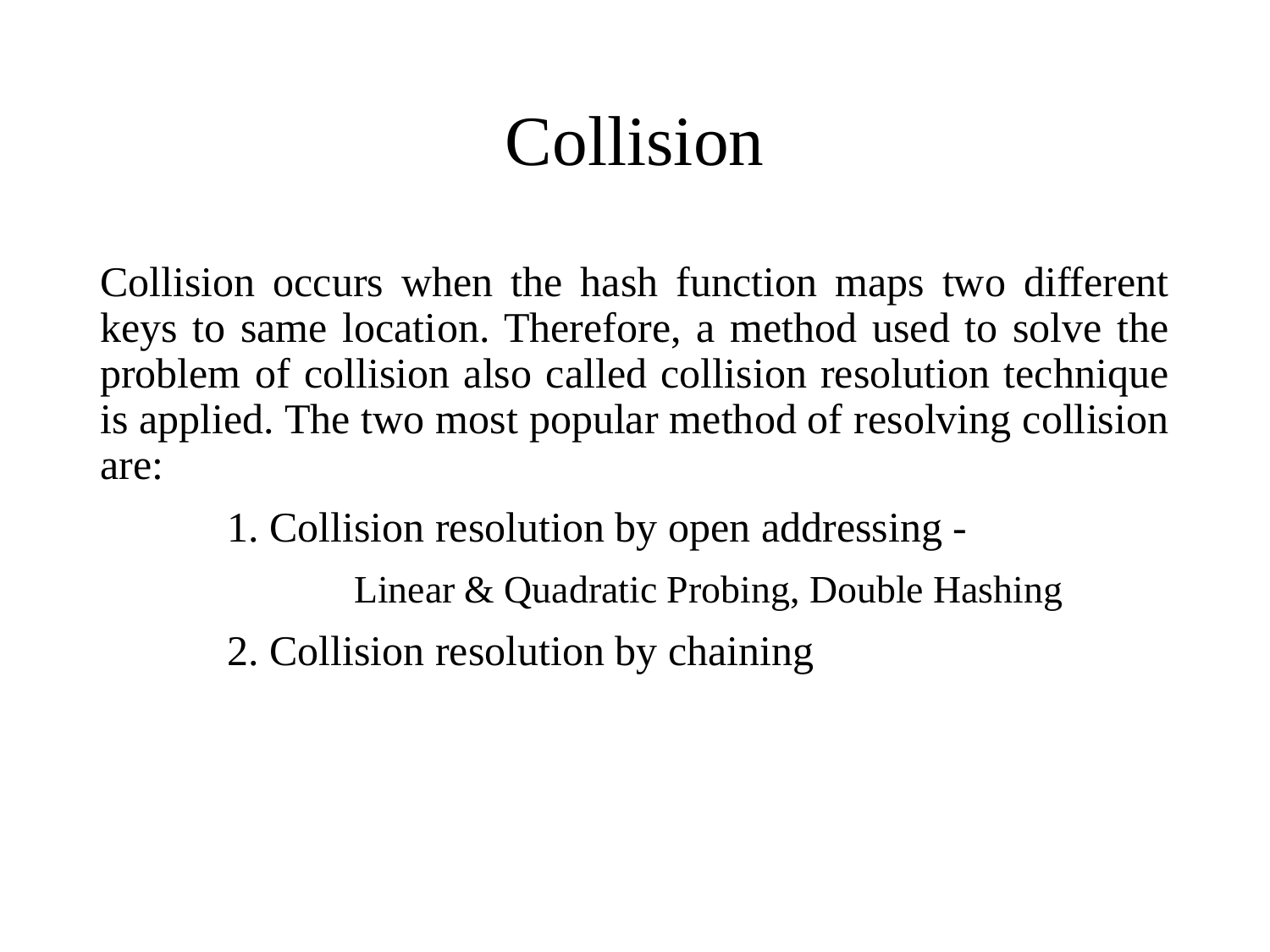

# Collision
Collision occurs when the hash function maps two different keys to same location. Therefore, a method used to solve the problem of collision also called collision resolution technique is applied. The two most popular method of resolving collision are:
	1. Collision resolution by open addressing -
		Linear & Quadratic Probing, Double Hashing
	2. Collision resolution by chaining